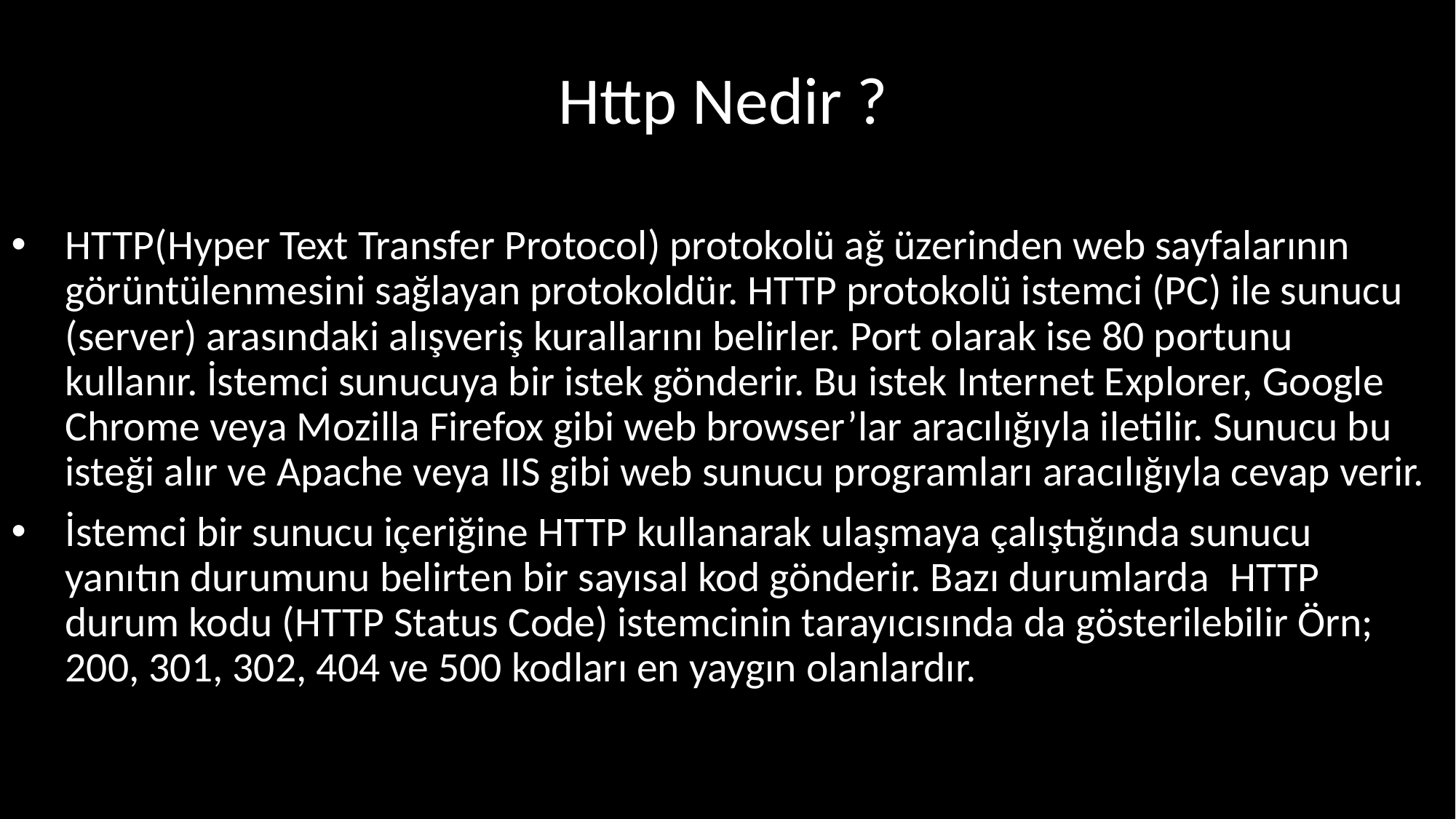

# Http Nedir ?
HTTP(Hyper Text Transfer Protocol) protokolü ağ üzerinden web sayfalarının görüntülenmesini sağlayan protokoldür. HTTP protokolü istemci (PC) ile sunucu (server) arasındaki alışveriş kurallarını belirler. Port olarak ise 80 portunu kullanır. İstemci sunucuya bir istek gönderir. Bu istek Internet Explorer, Google Chrome veya Mozilla Firefox gibi web browser’lar aracılığıyla iletilir. Sunucu bu isteği alır ve Apache veya IIS gibi web sunucu programları aracılığıyla cevap verir.
İstemci bir sunucu içeriğine HTTP kullanarak ulaşmaya çalıştığında sunucu yanıtın durumunu belirten bir sayısal kod gönderir. Bazı durumlarda  HTTP durum kodu (HTTP Status Code) istemcinin tarayıcısında da gösterilebilir Örn; 200, 301, 302, 404 ve 500 kodları en yaygın olanlardır.